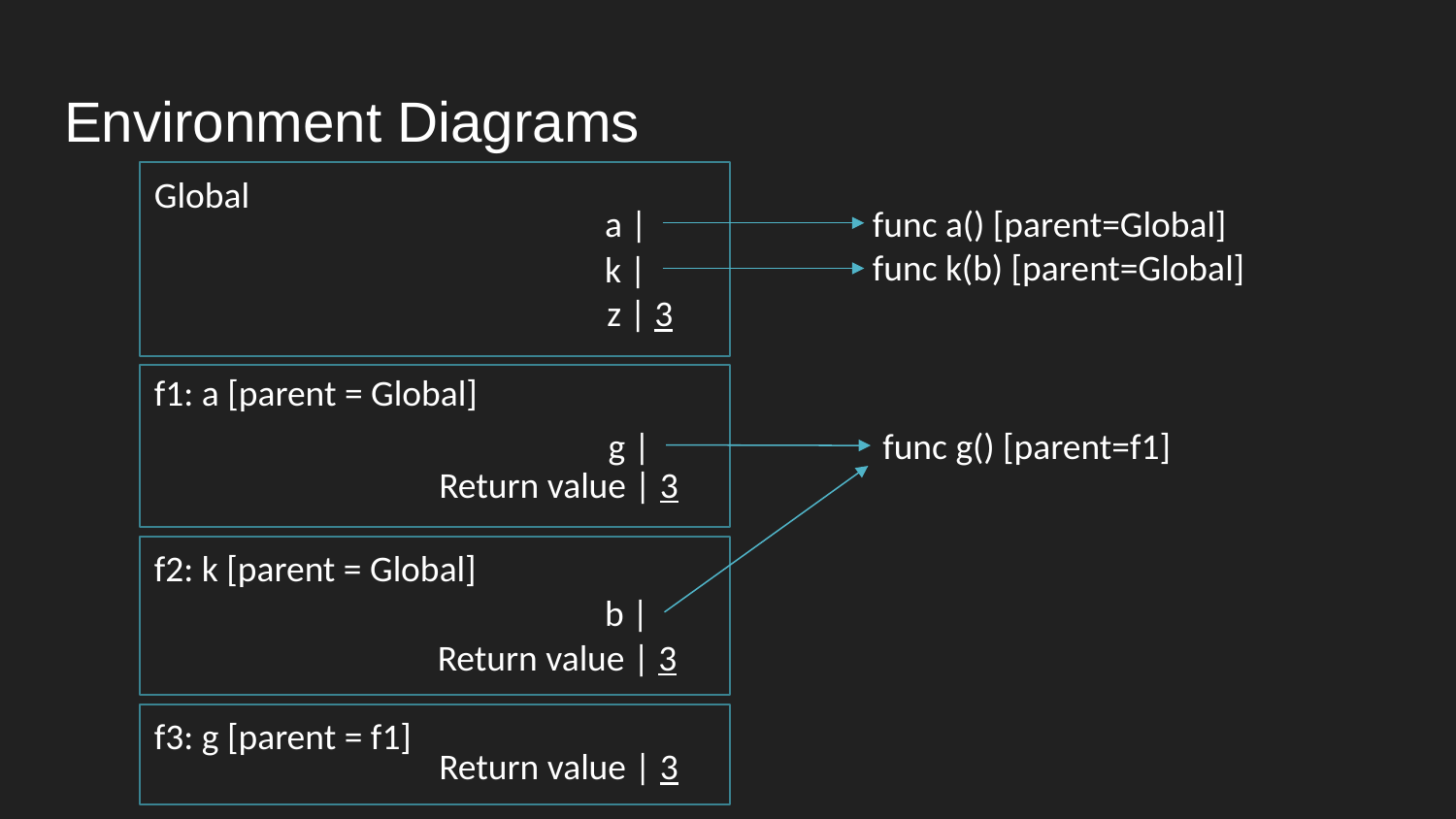

# Environment Diagrams

Global
func a() [parent=Global]
func k(b) [parent=Global]
a |
k |
z | 3
f1: a [parent = Global]

g |
func g() [parent=f1]
Return value | 3

f2: k [parent = Global]
b |
Return value | 3

f3: g [parent = f1]
Return value | 3